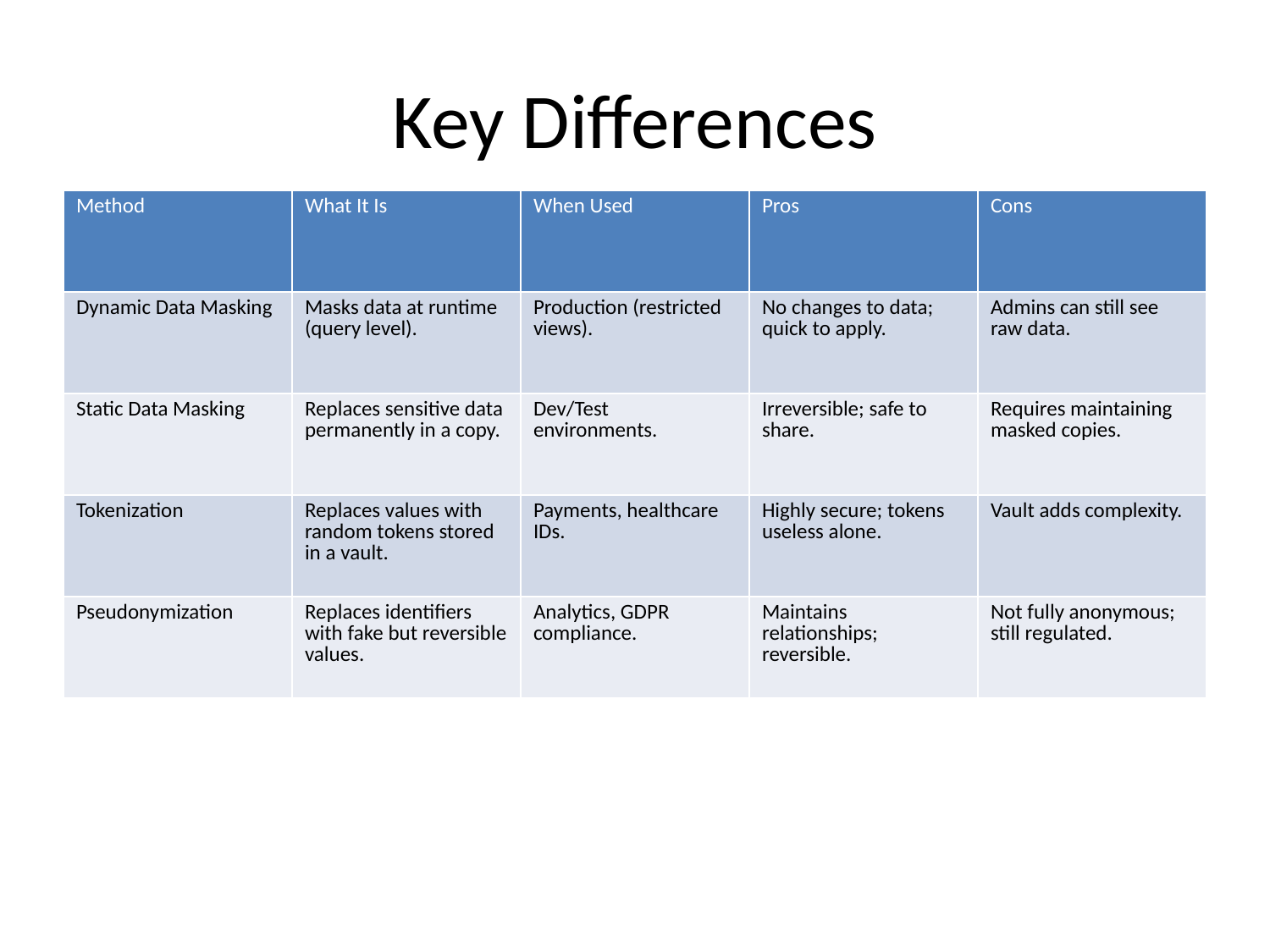

# Key Differences
| Method | What It Is | When Used | Pros | Cons |
| --- | --- | --- | --- | --- |
| Dynamic Data Masking | Masks data at runtime (query level). | Production (restricted views). | No changes to data; quick to apply. | Admins can still see raw data. |
| Static Data Masking | Replaces sensitive data permanently in a copy. | Dev/Test environments. | Irreversible; safe to share. | Requires maintaining masked copies. |
| Tokenization | Replaces values with random tokens stored in a vault. | Payments, healthcare IDs. | Highly secure; tokens useless alone. | Vault adds complexity. |
| Pseudonymization | Replaces identifiers with fake but reversible values. | Analytics, GDPR compliance. | Maintains relationships; reversible. | Not fully anonymous; still regulated. |